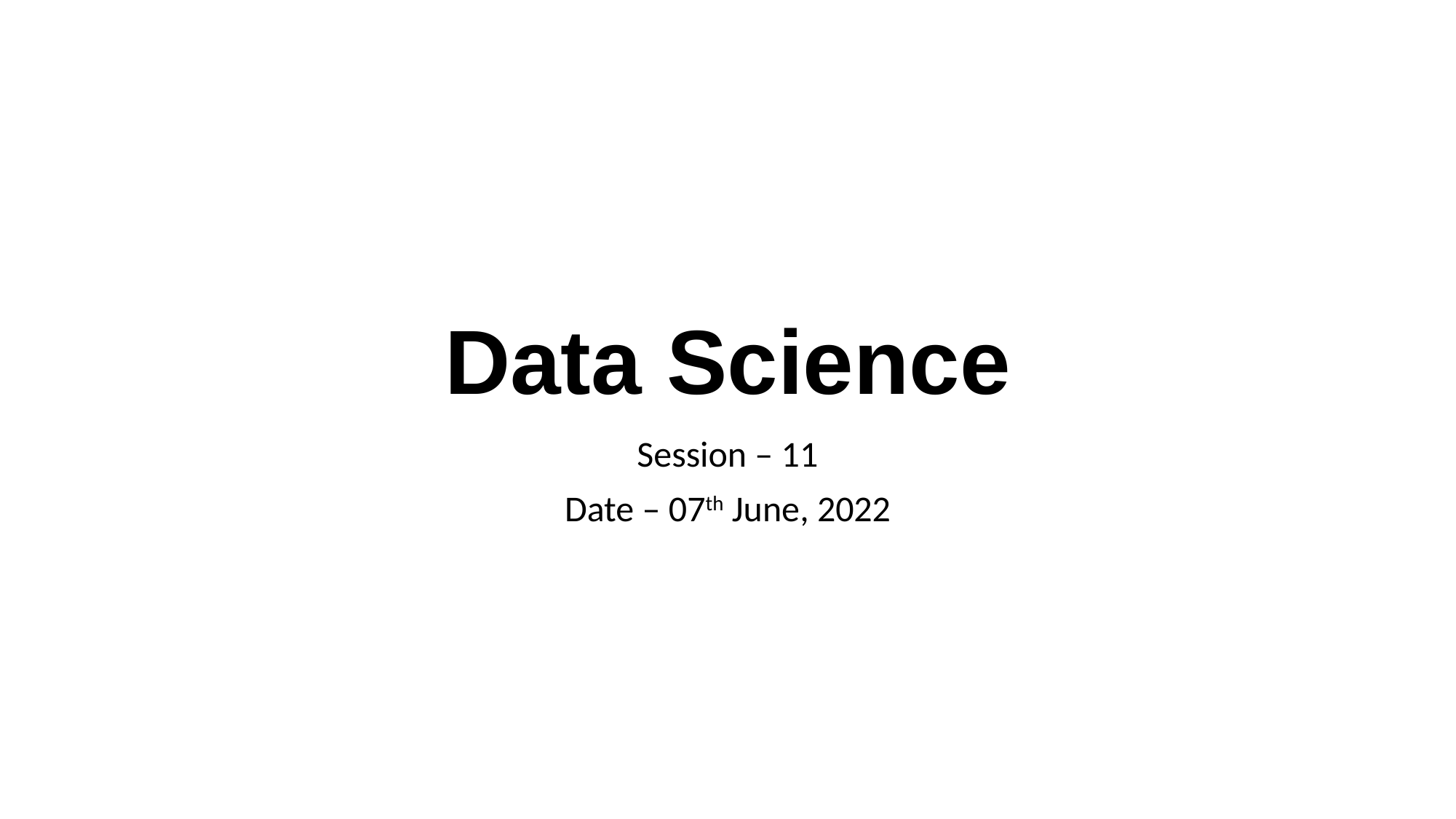

# Data Science
Session – 11
Date – 07th June, 2022